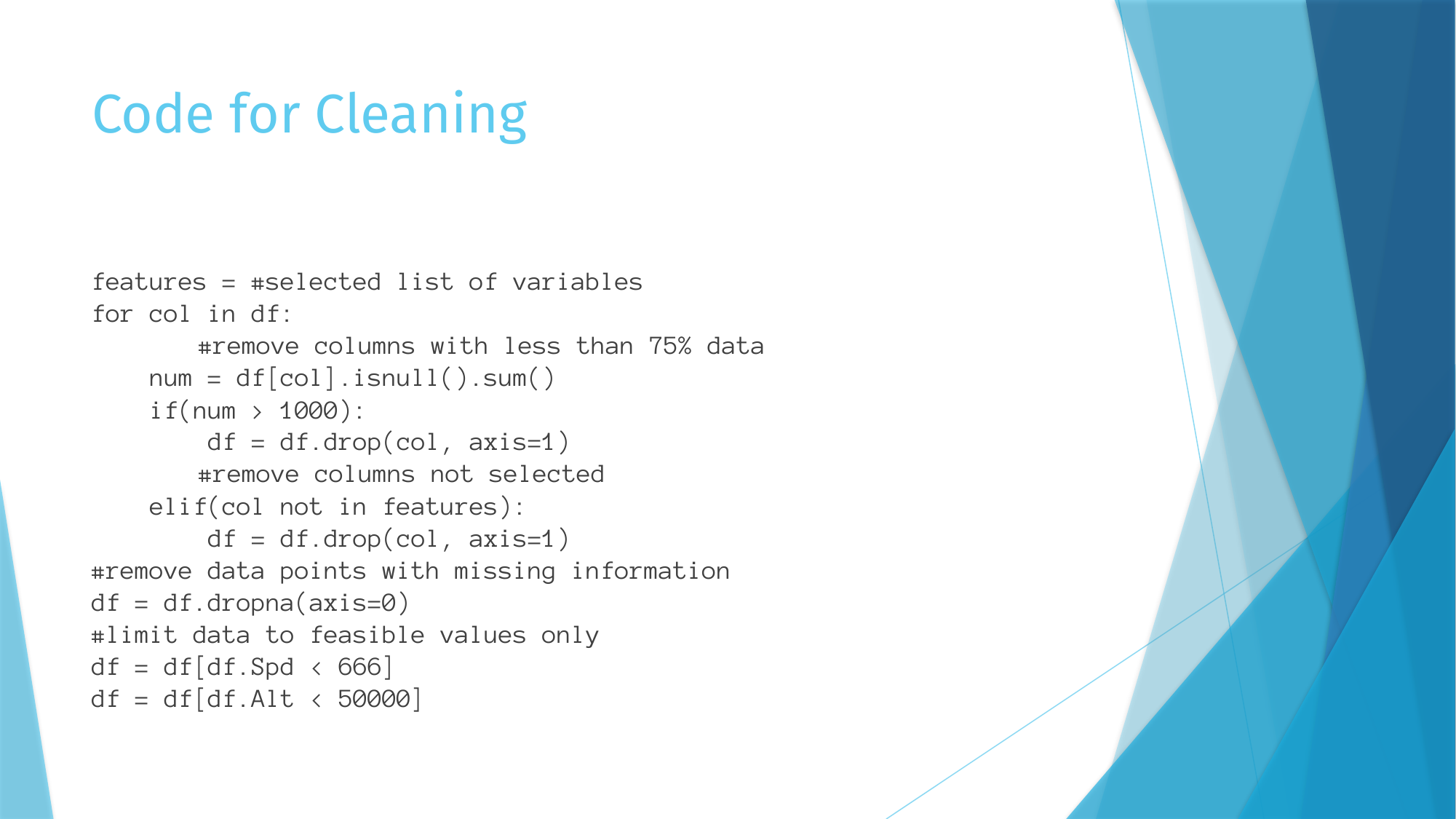

# Code for Cleaning
features = #selected list of variables
for col in df:
	#remove columns with less than 75% data
    num = df[col].isnull().sum()
    if(num > 1000):
        df = df.drop(col, axis=1)
	#remove columns not selected
    elif(col not in features):
        df = df.drop(col, axis=1)
#remove data points with missing information
df = df.dropna(axis=0)
#limit data to feasible values only
df = df[df.Spd < 666]
df = df[df.Alt < 50000]